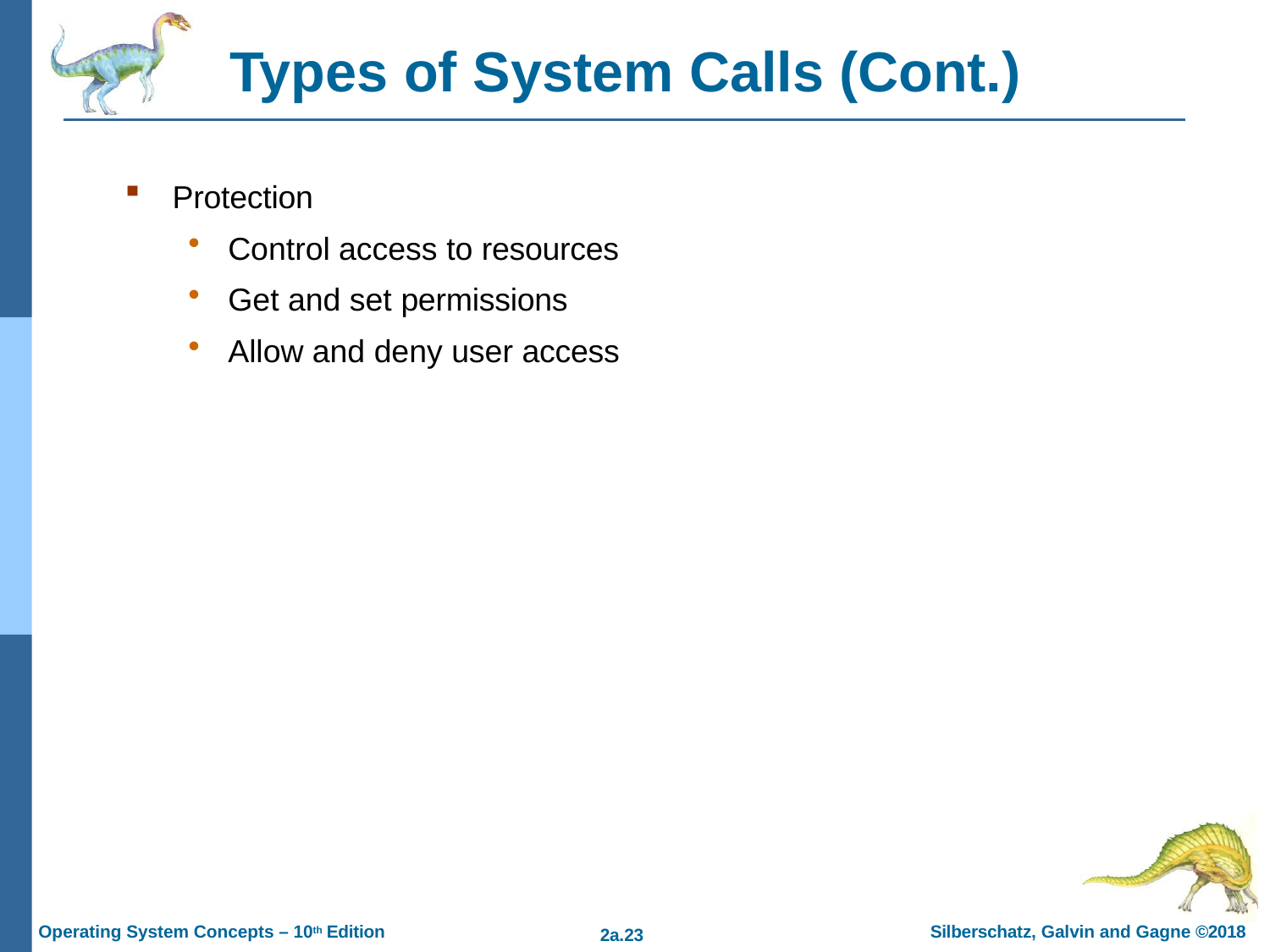

# Types of System Calls (Cont.)
Protection
Control access to resources
Get and set permissions
Allow and deny user access
Operating System Concepts – 10th Edition
Silberschatz, Galvin and Gagne ©2018
2a.23